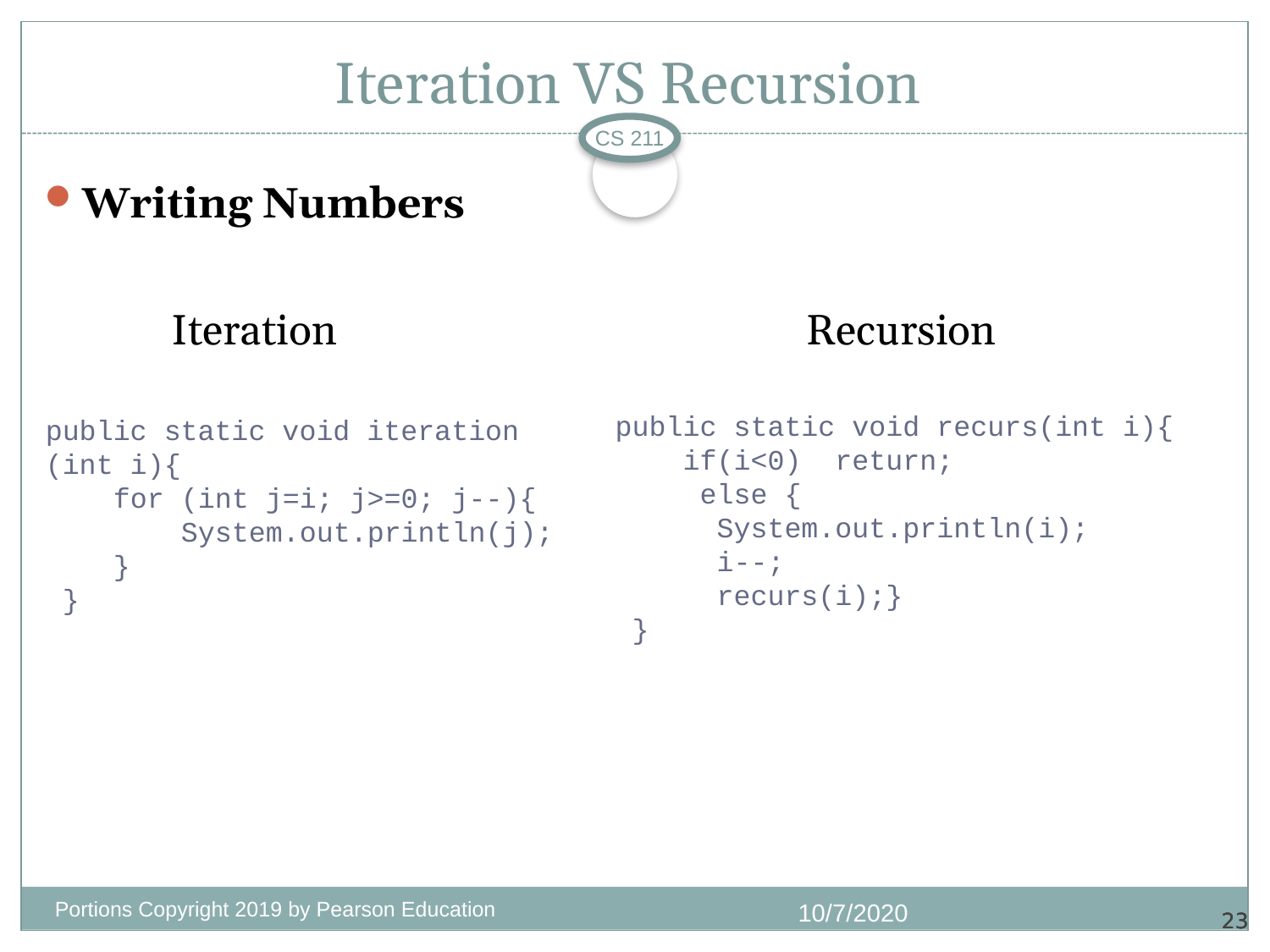

# Iteration VS Recursion
CS 211
Writing Numbers
	Iteration				Recursion
public static void recurs(int i){
    if(i<0)  return;
     else {
      System.out.println(i);
      i--;
      recurs(i);}
 }
public static void iteration (int i){
    for (int j=i; j>=0; j--){
        System.out.println(j);
    }
 }
Portions Copyright 2019 by Pearson Education
10/7/2020